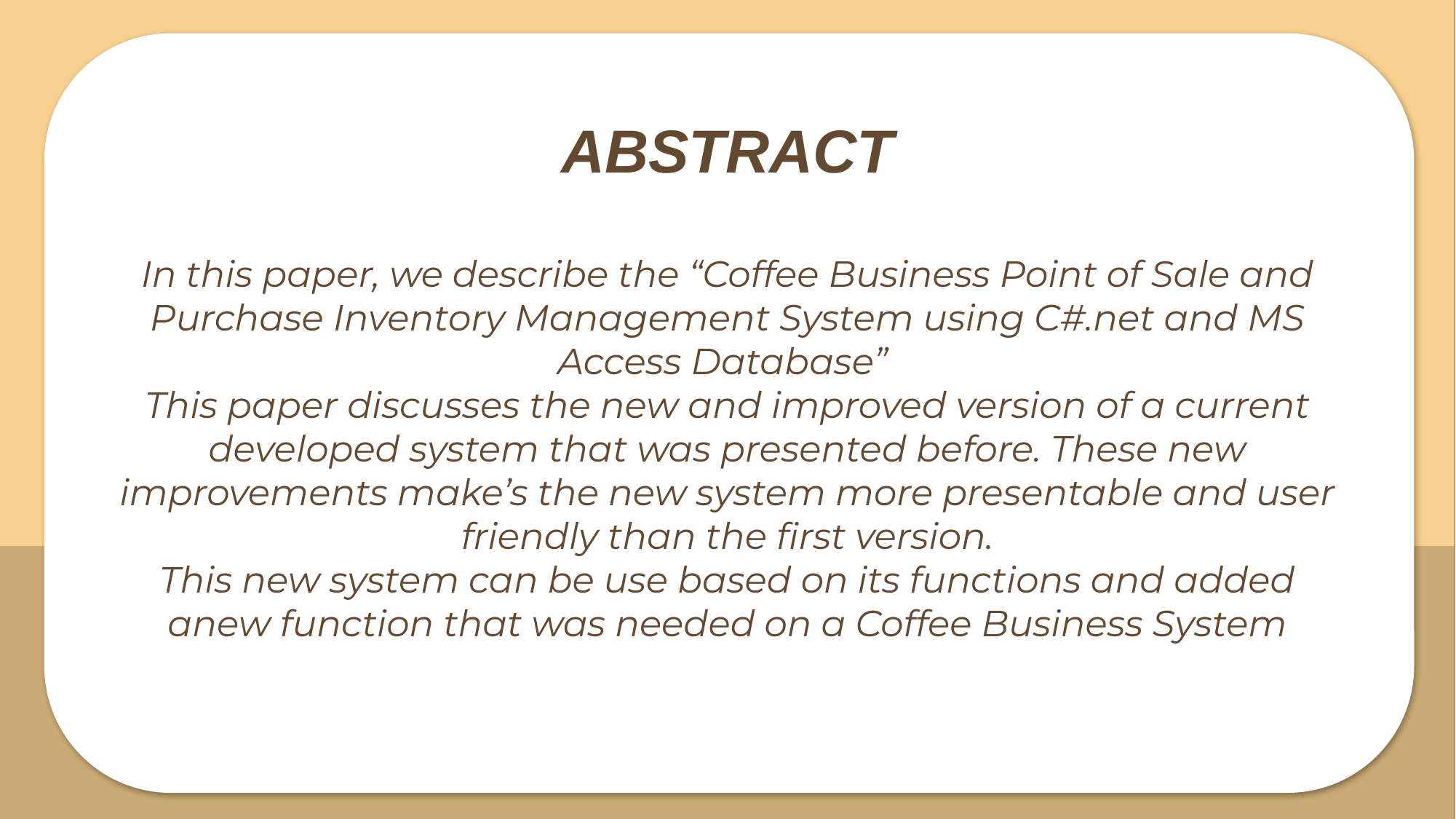

#
ABSTRACT

In this paper, we describe the “Coffee Business Point of Sale and Purchase Inventory Management System using C#.net and MS Access Database”
This paper discusses the new and improved version of a current developed system that was presented before. These new improvements make’s the new system more presentable and user friendly than the first version.
This new system can be use based on its functions and added anew function that was needed on a Coffee Business System